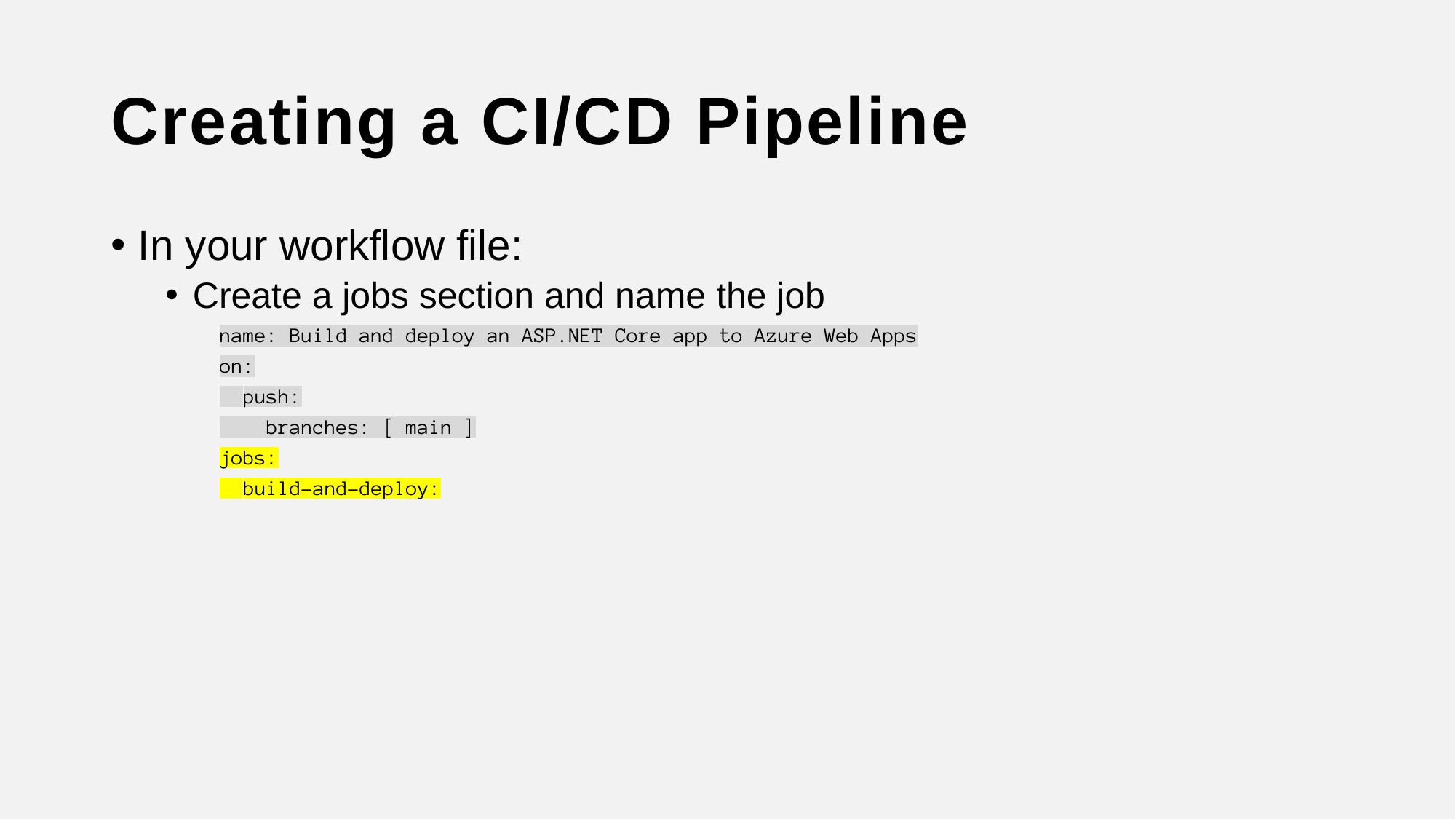

# Creating a CI/CD Pipeline
In your workflow file:
Create a jobs section and name the job
name: Build and deploy an ASP.NET Core app to Azure Web Apps
on:
  push:
    branches: [ main ]
jobs:
  build-and-deploy: